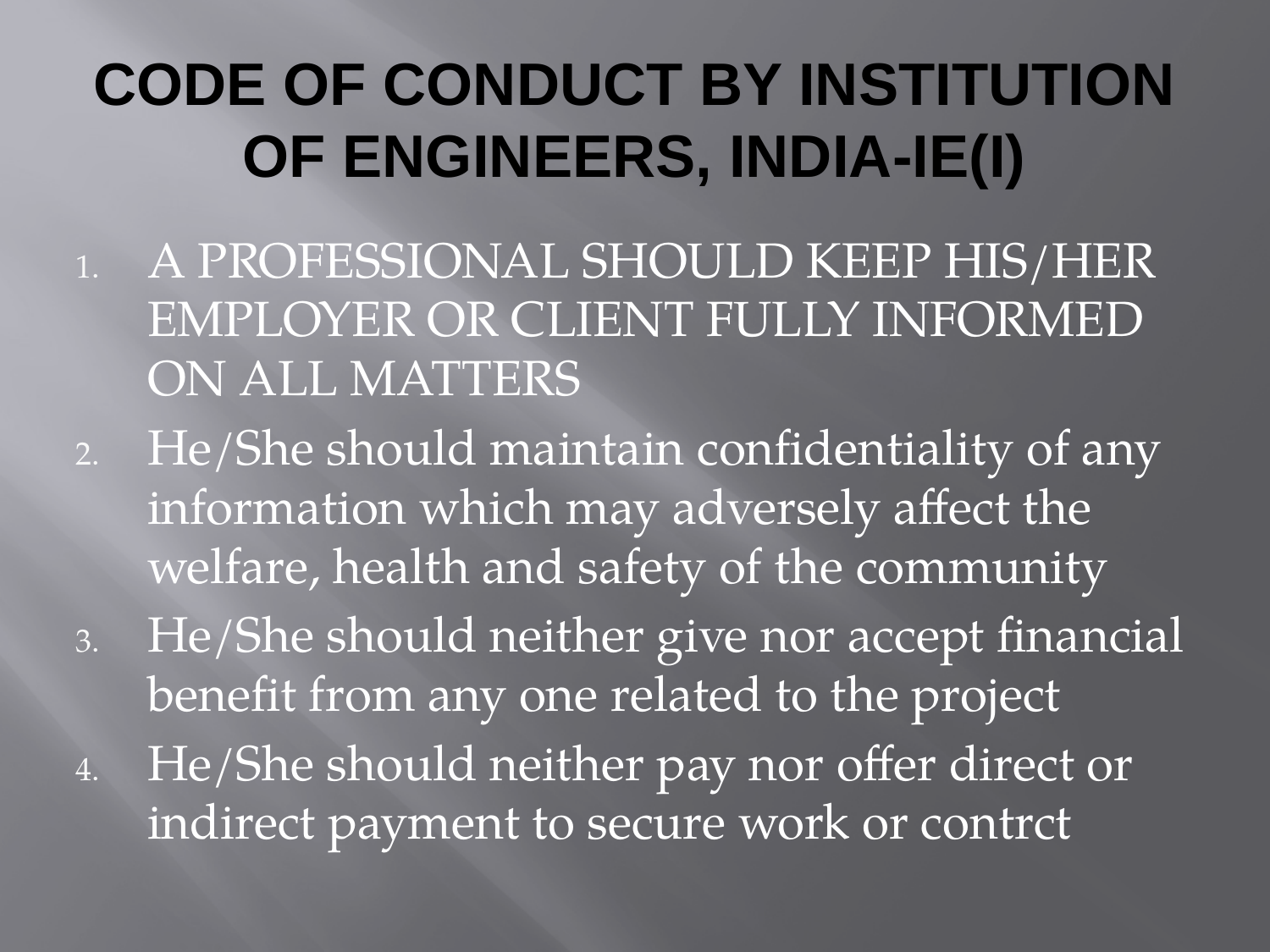

# CODE OF CONDUCT BY INSTITUTION OF ENGINEERS, INDIA-IE(I)
A PROFESSIONAL SHOULD KEEP HIS/HER EMPLOYER OR CLIENT FULLY INFORMED ON ALL MATTERS
He/She should maintain confidentiality of any information which may adversely affect the welfare, health and safety of the community
He/She should neither give nor accept financial benefit from any one related to the project
He/She should neither pay nor offer direct or indirect payment to secure work or contrct